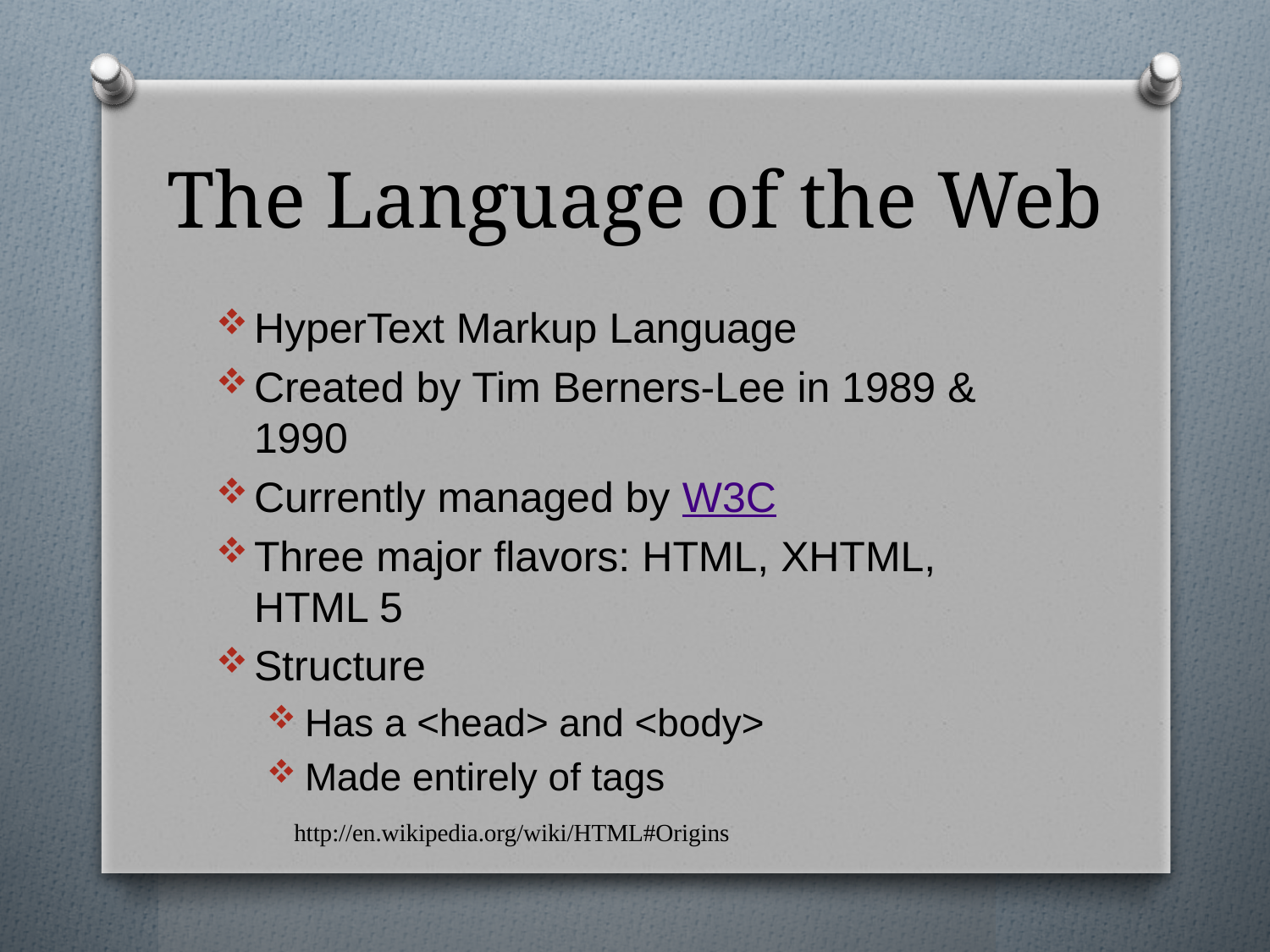

# The Language of the Web
HyperText Markup Language
Created by Tim Berners-Lee in 1989 & 1990
Currently managed by W3C
Three major flavors: HTML, XHTML, HTML 5
Structure
Has a <head> and <body>
Made entirely of tags
http://en.wikipedia.org/wiki/HTML#Origins